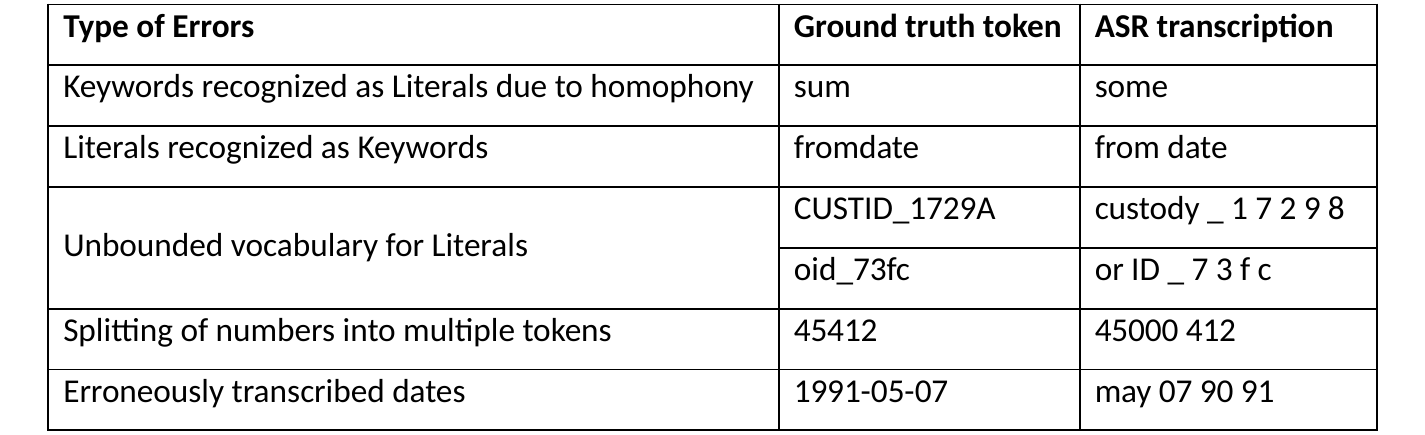

| Type of Errors | Ground truth token | ASR transcription |
| --- | --- | --- |
| Keywords recognized as Literals due to homophony | sum | some |
| Literals recognized as Keywords | fromdate | from date |
| Unbounded vocabulary for Literals | CUSTID\_1729A | custody \_ 1 7 2 9 8 |
|  | oid\_73fc | or ID \_ 7 3 f c |
| Splitting of numbers into multiple tokens | 45412 | 45000 412 |
| Erroneously transcribed dates | 1991-05-07 | may 07 90 91 |